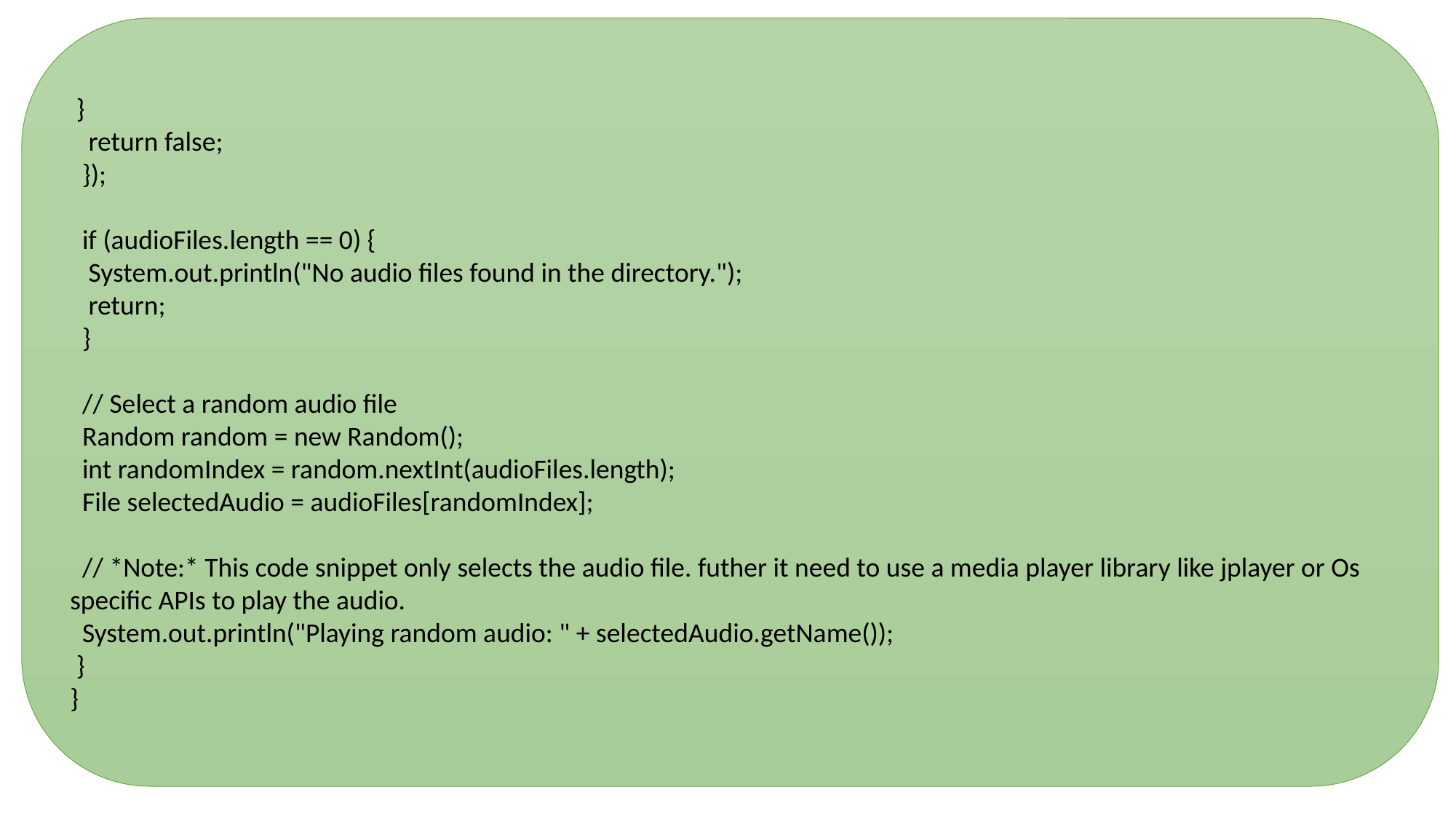

}
   return false;
  });

  if (audioFiles.length == 0) {
   System.out.println("No audio files found in the directory.");
   return;
  }

  // Select a random audio file
  Random random = new Random();
  int randomIndex = random.nextInt(audioFiles.length);
  File selectedAudio = audioFiles[randomIndex];

  // *Note:* This code snippet only selects the audio file. futher it need to use a media player library like jplayer or Os specific APIs to play the audio.
  System.out.println("Playing random audio: " + selectedAudio.getName());
 }
}